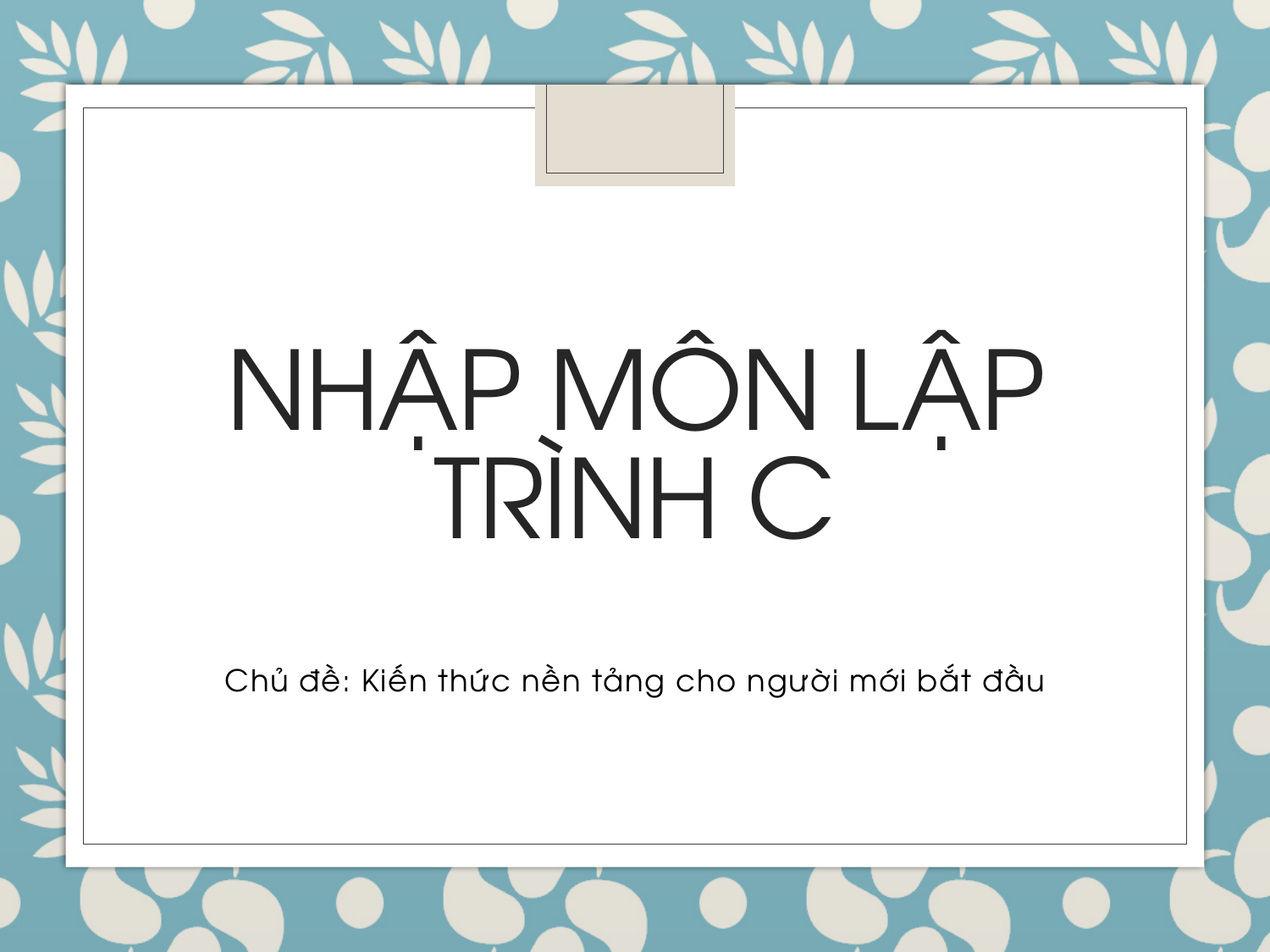

# Nhập Môn Lập Trình C
Chủ đề: Kiến thức nền tảng cho người mới bắt đầu